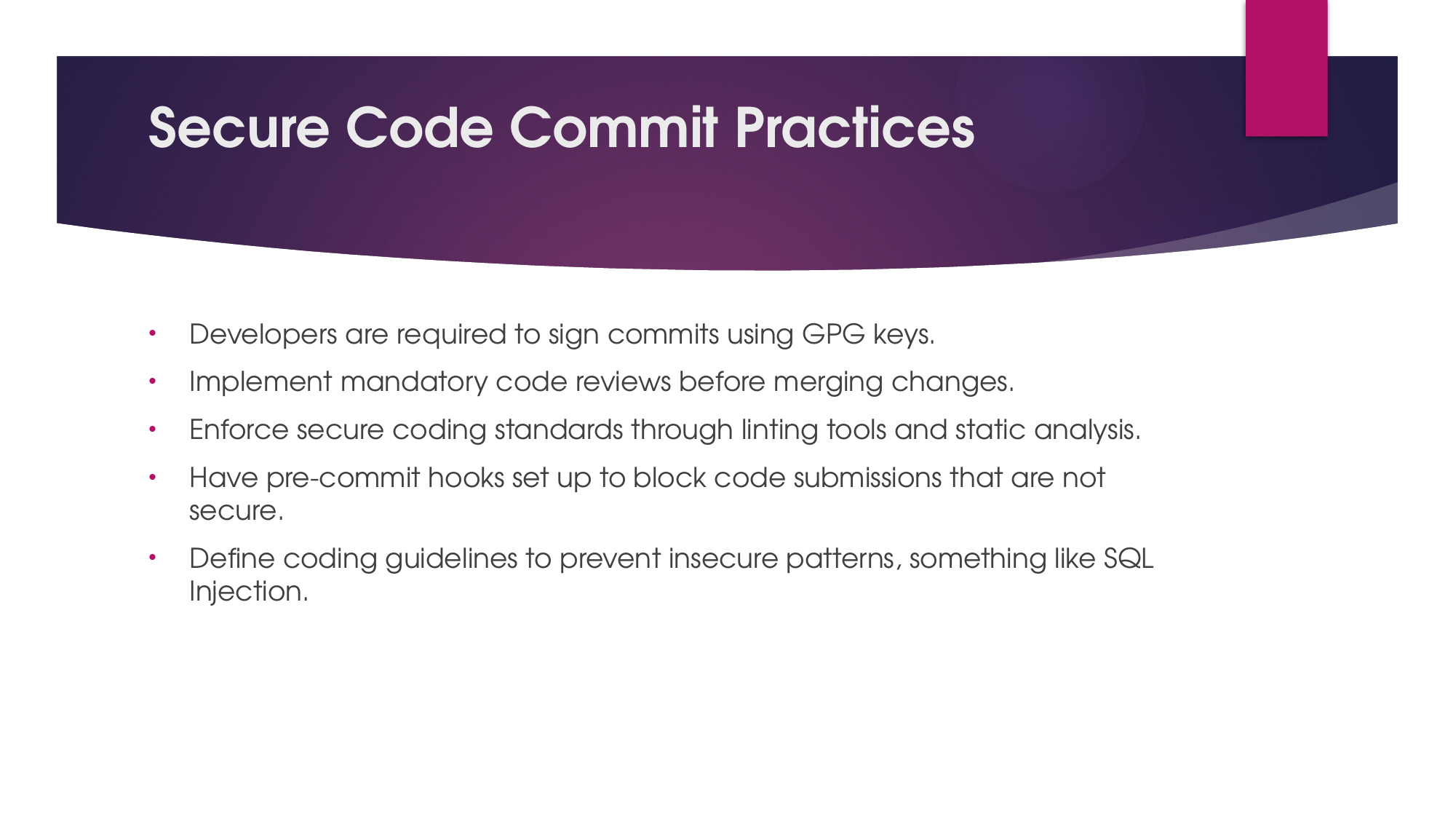

# Secure Code Commit Practices
Developers are required to sign commits using GPG keys.
Implement mandatory code reviews before merging changes.
Enforce secure coding standards through linting tools and static analysis.
Have pre-commit hooks set up to block code submissions that are not secure.
Define coding guidelines to prevent insecure patterns, something like SQL Injection.